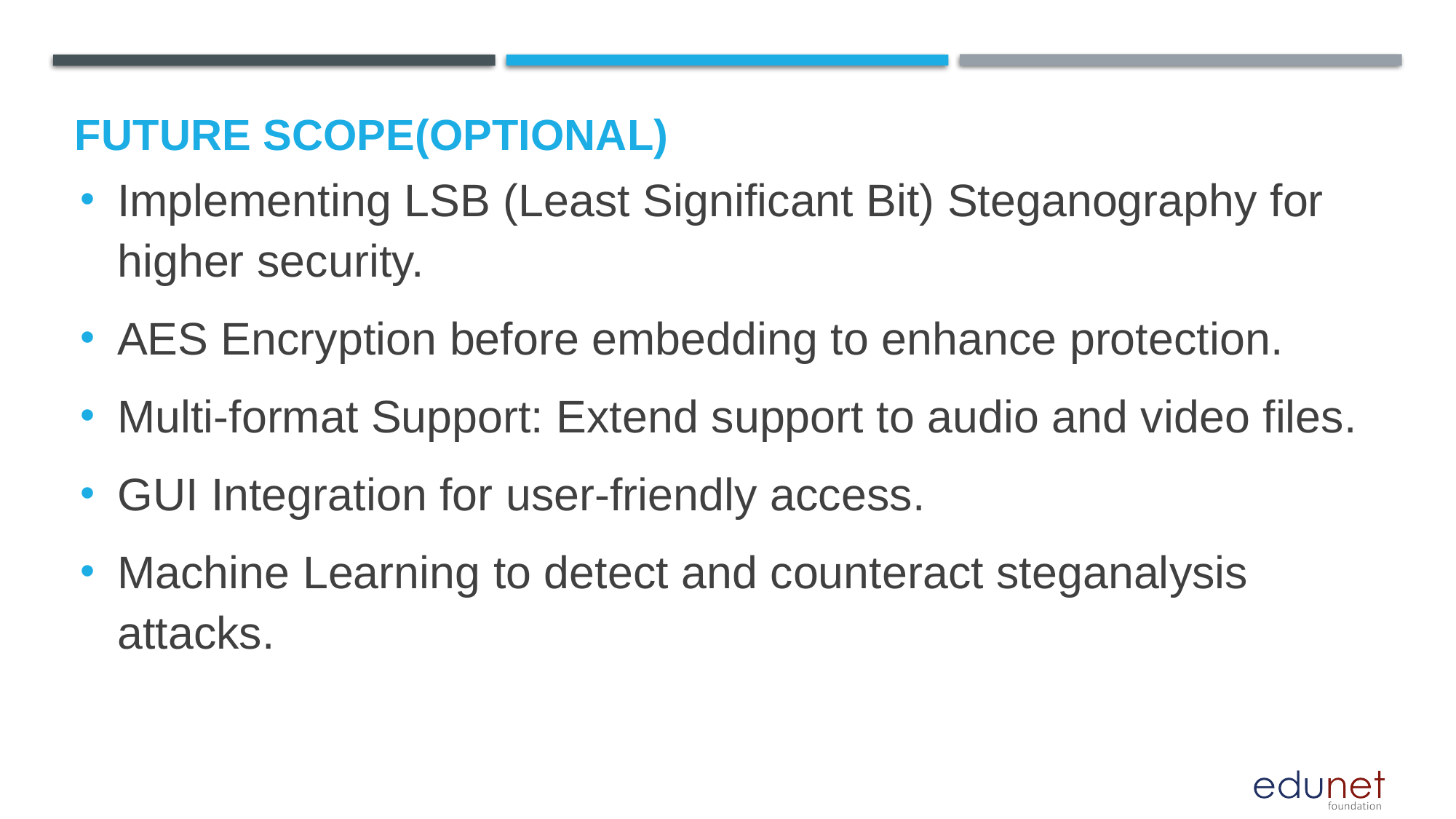

Future scope(optional)
Implementing LSB (Least Significant Bit) Steganography for higher security.
AES Encryption before embedding to enhance protection.
Multi-format Support: Extend support to audio and video files.
GUI Integration for user-friendly access.
Machine Learning to detect and counteract steganalysis attacks.